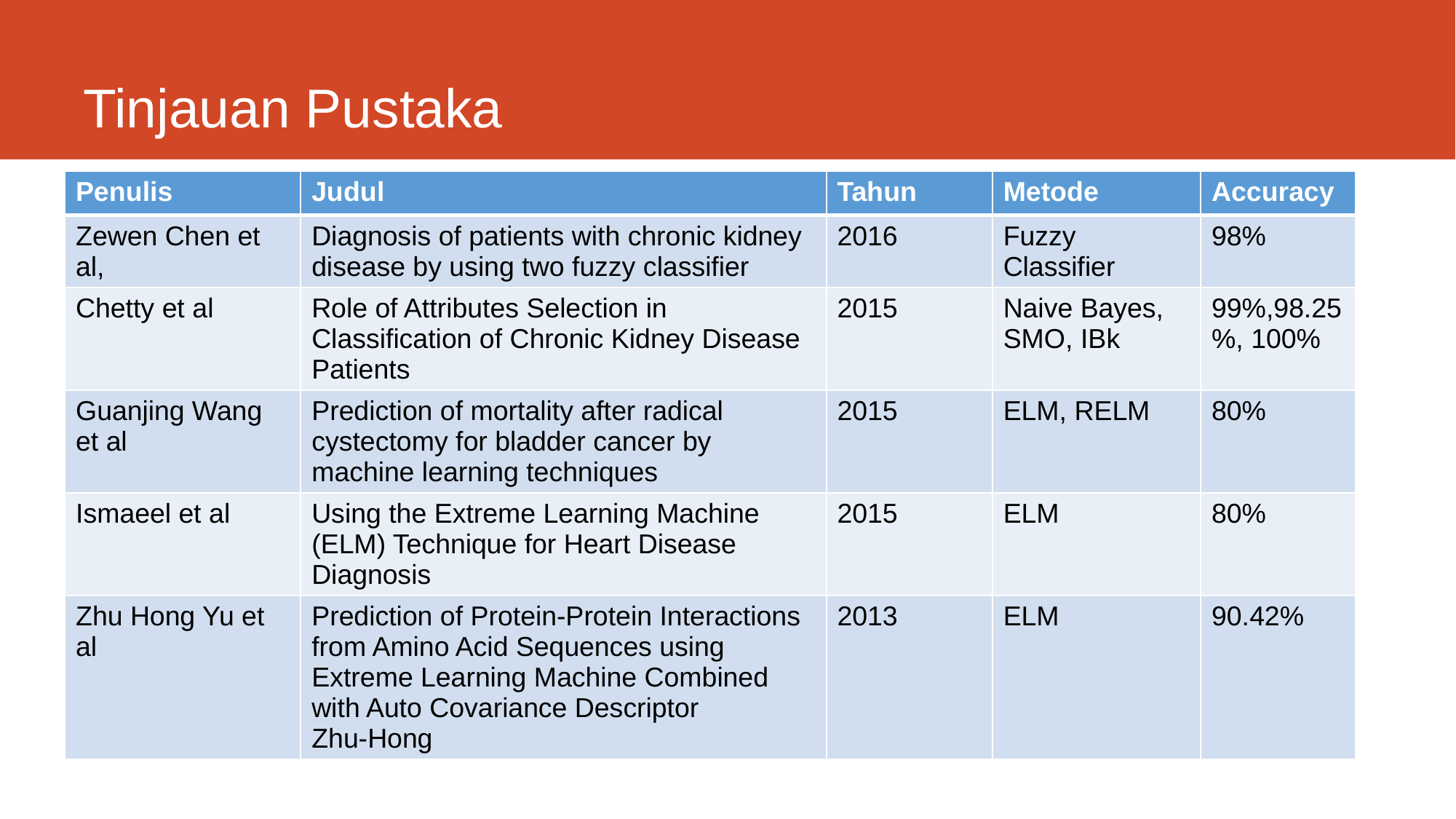

# Tinjauan Pustaka
| Penulis | Judul | Tahun | Metode | Accuracy |
| --- | --- | --- | --- | --- |
| Zewen Chen et al, | Diagnosis of patients with chronic kidney disease by using two fuzzy classifier | 2016 | Fuzzy Classifier | 98% |
| Chetty et al | Role of Attributes Selection in Classification of Chronic Kidney Disease Patients | 2015 | Naive Bayes, SMO, IBk | 99%,98.25%, 100% |
| Guanjing Wang et al | Prediction of mortality after radical cystectomy for bladder cancer by machine learning techniques | 2015 | ELM, RELM | 80% |
| Ismaeel et al | Using the Extreme Learning Machine (ELM) Technique for Heart Disease Diagnosis | 2015 | ELM | 80% |
| Zhu Hong Yu et al | Prediction of Protein-Protein Interactions from Amino Acid Sequences using Extreme Learning Machine Combined with Auto Covariance Descriptor Zhu-Hong | 2013 | ELM | 90.42% |